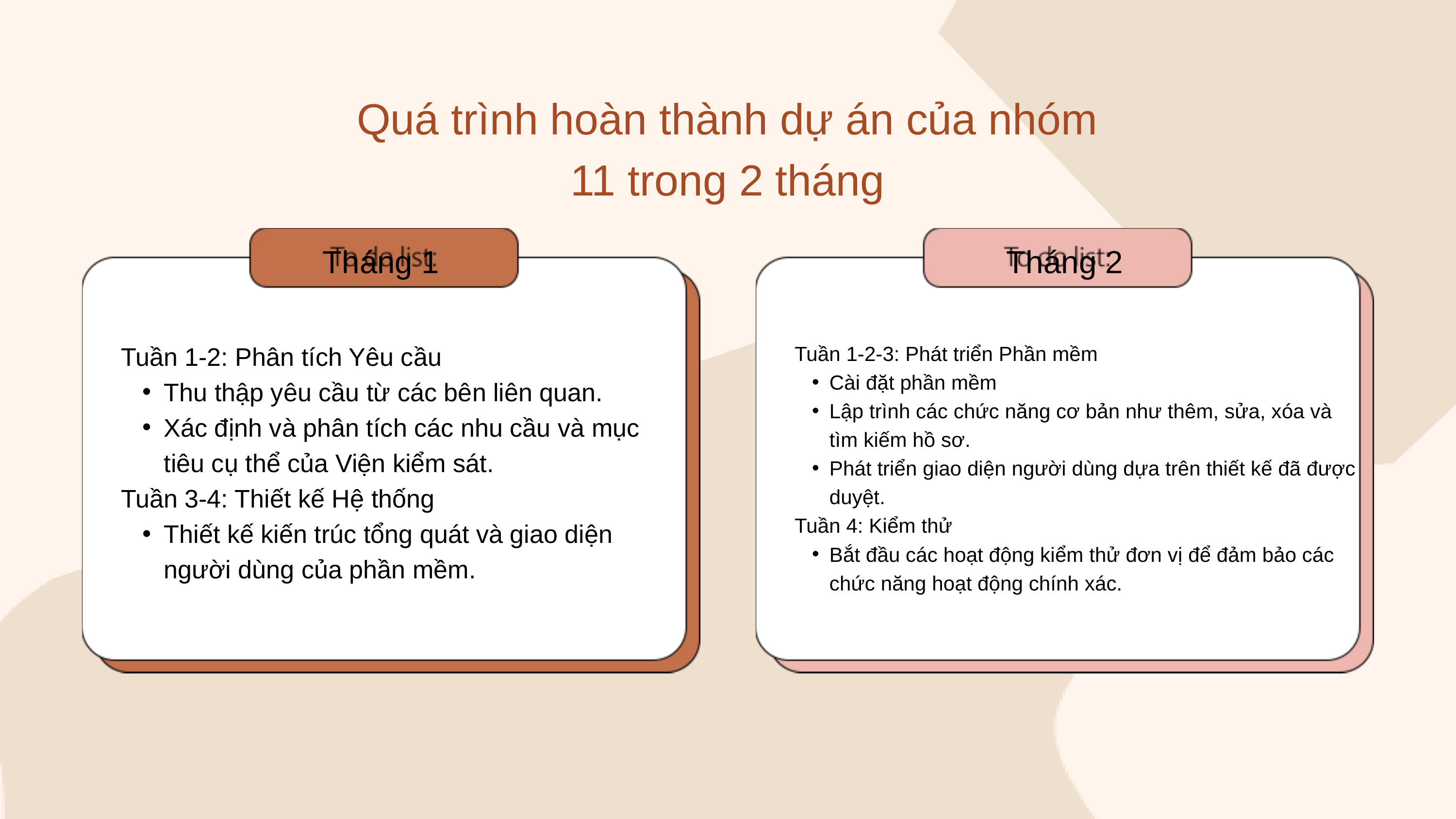

Quá trình hoàn thành dự án của nhóm 11 trong 2 tháng

Tháng 1
Tháng 2

Tuần 1-2: Phân tích Yêu cầu
Thu thập yêu cầu từ các bên liên quan.
Xác định và phân tích các nhu cầu và mục tiêu cụ thể của Viện kiểm sát.
Tuần 3-4: Thiết kế Hệ thống
Thiết kế kiến trúc tổng quát và giao diện người dùng của phần mềm.

Tuần 1-2-3: Phát triển Phần mềm
Cài đặt phần mềm
Lập trình các chức năng cơ bản như thêm, sửa, xóa và tìm kiếm hồ sơ.
Phát triển giao diện người dùng dựa trên thiết kế đã được duyệt.
Tuần 4: Kiểm thử
Bắt đầu các hoạt động kiểm thử đơn vị để đảm bảo các chức năng hoạt động chính xác.